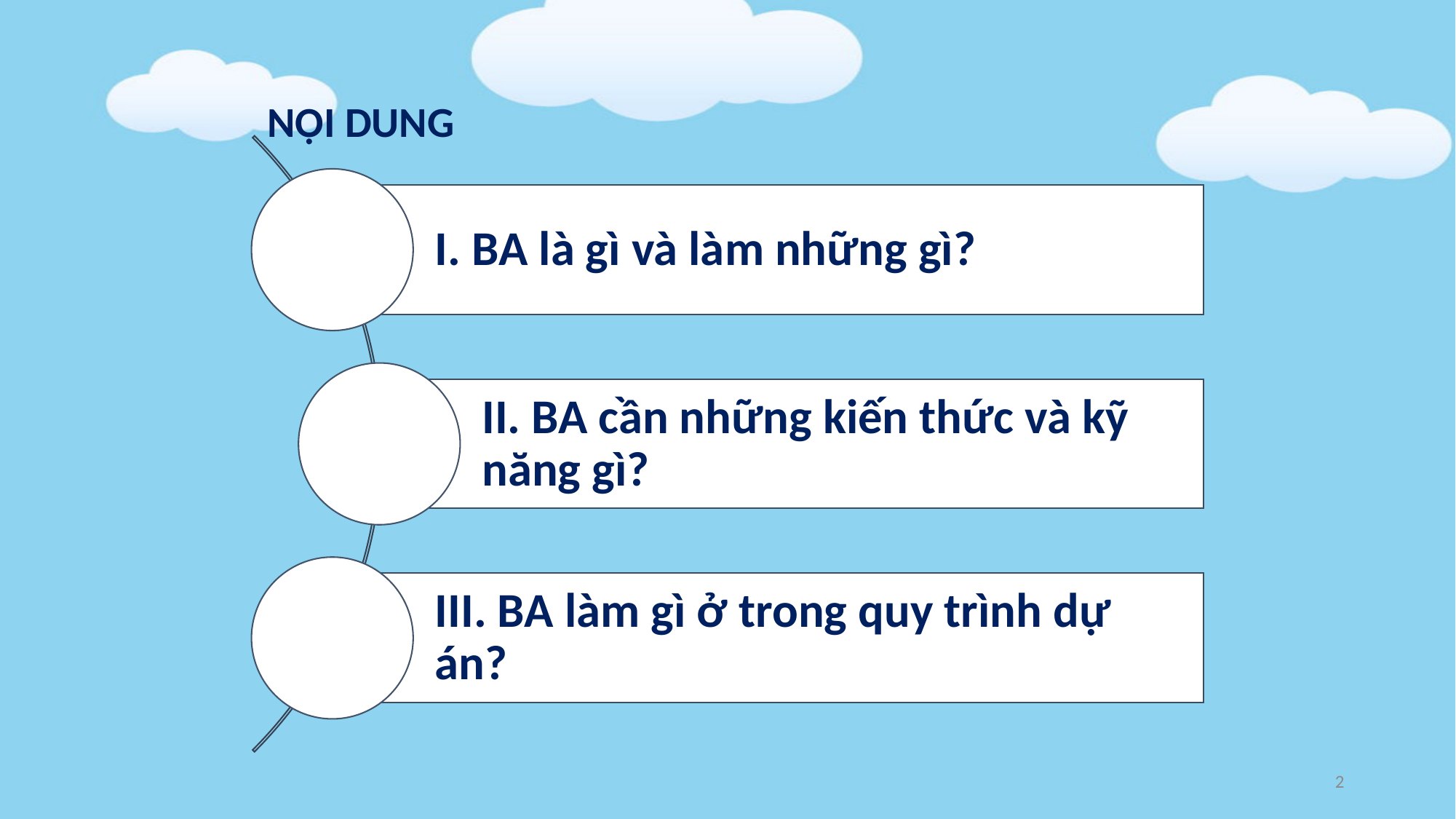

NỘI DUNG
I. BA là gì và làm những gì?
II. BA cần những kiến thức và kỹ năng gì?
III. BA làm gì ở trong quy trình dự án?
2